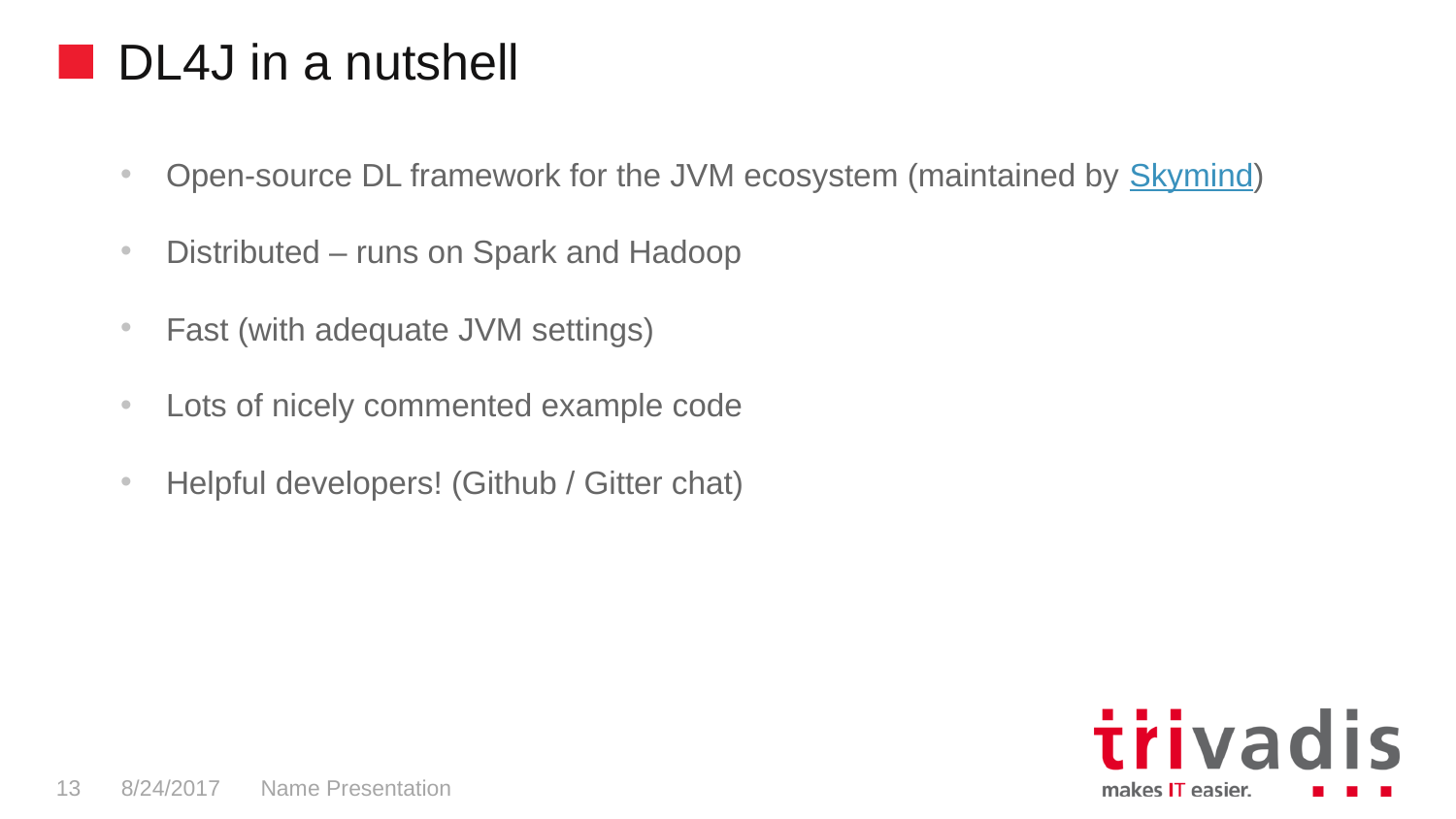

# DL4J in a nutshell
Open-source DL framework for the JVM ecosystem (maintained by Skymind)

Distributed – runs on Spark and Hadoop

Fast (with adequate JVM settings)

Lots of nicely commented example code

Helpful developers! (Github / Gitter chat)

13
8/24/2017
Name Presentation